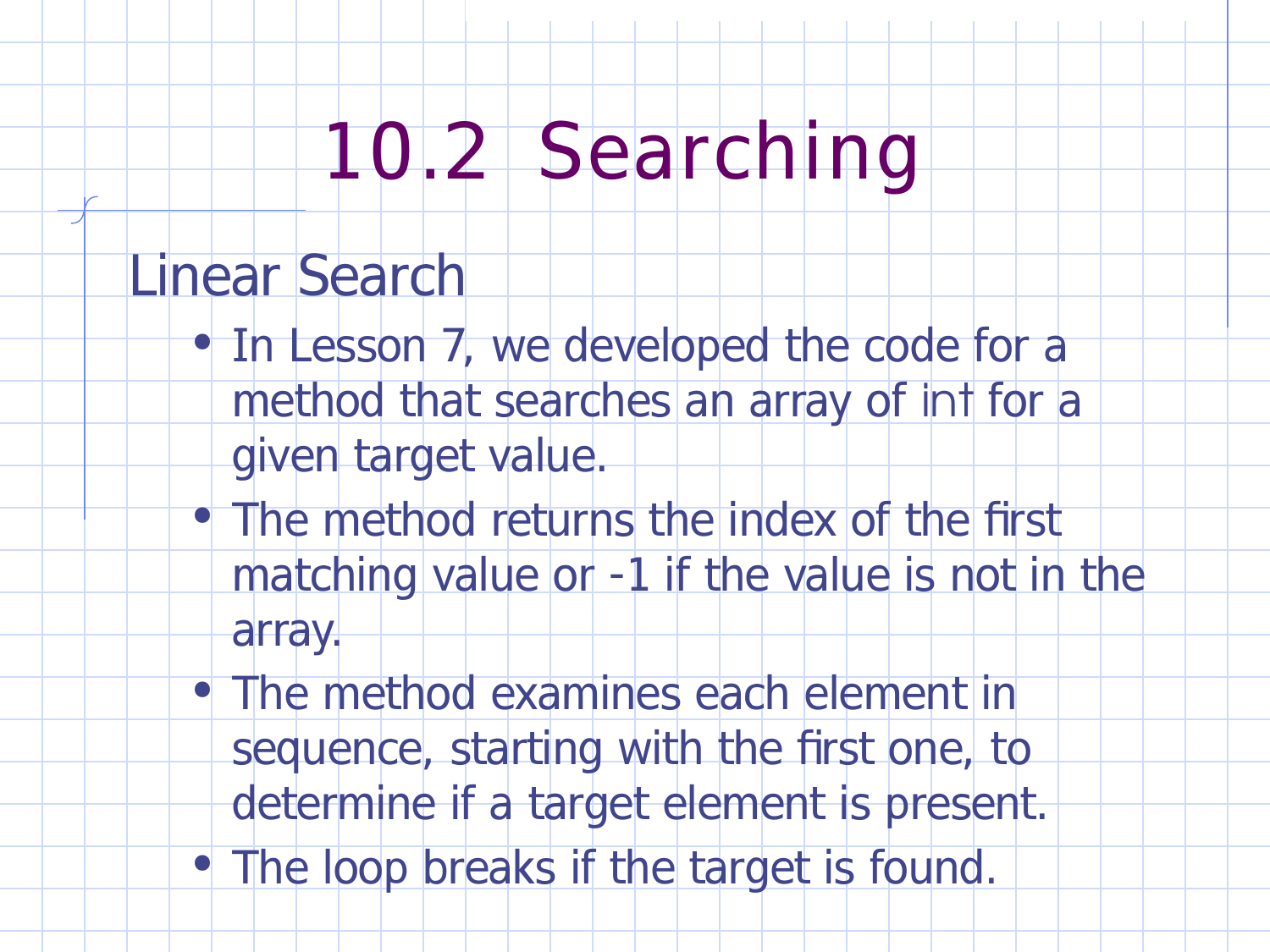

# 10.2  Searching
Linear Search
In Lesson 7, we developed the code for a method that searches an array of int for a given target value.
The method returns the index of the first matching value or -1 if the value is not in the array.
The method examines each element in sequence, starting with the first one, to determine if a target element is present.
The loop breaks if the target is found.